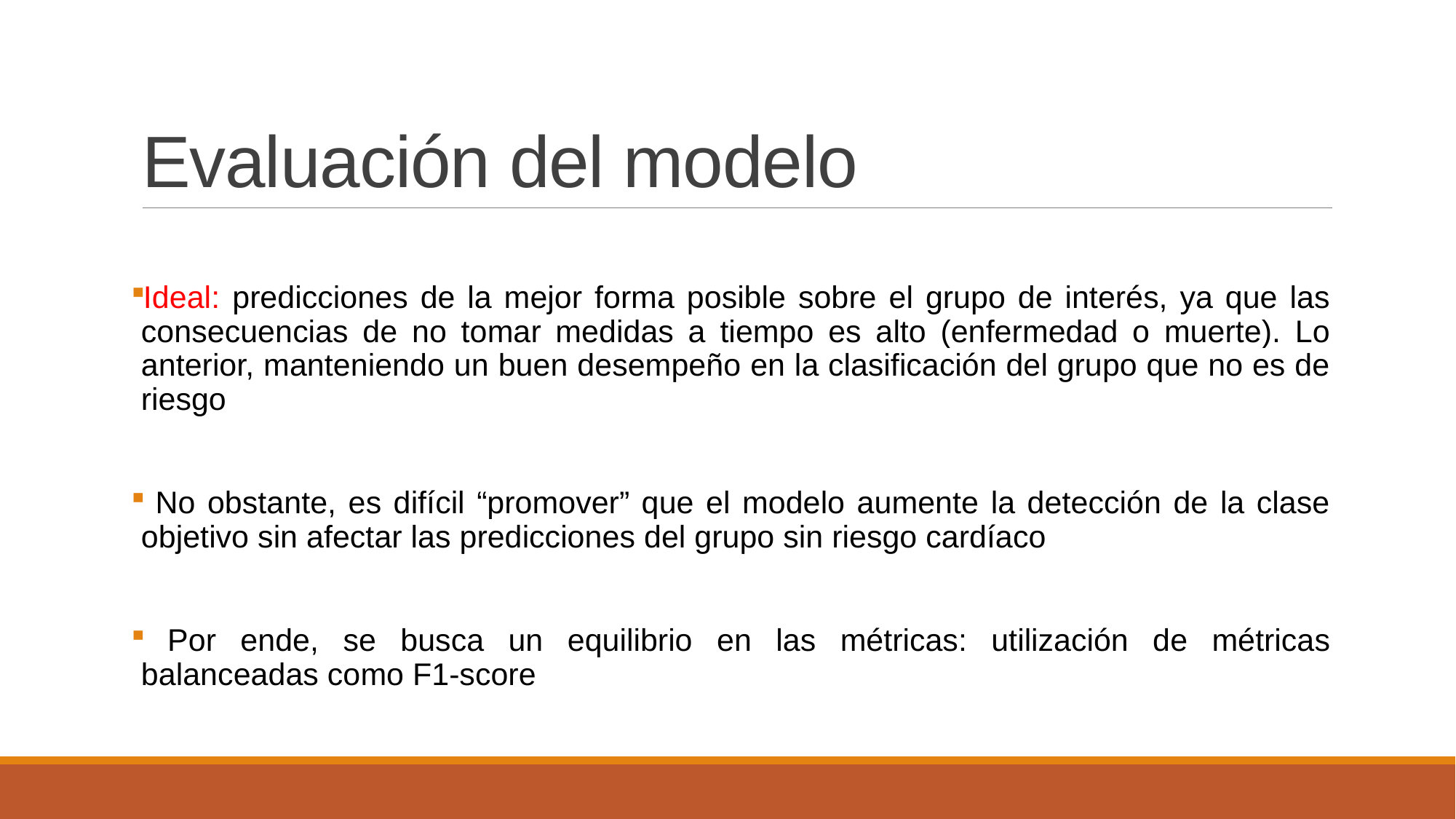

# Evaluación del modelo

Ideal: predicciones de la mejor forma posible sobre el grupo de interés, ya que las consecuencias de no tomar medidas a tiempo es alto (enfermedad o muerte). Lo anterior, manteniendo un buen desempeño en la clasificación del grupo que no es de riesgo

 No obstante, es difícil “promover” que el modelo aumente la detección de la clase objetivo sin afectar las predicciones del grupo sin riesgo cardíaco

 Por ende, se busca un equilibrio en las métricas: utilización de métricas balanceadas como F1-score